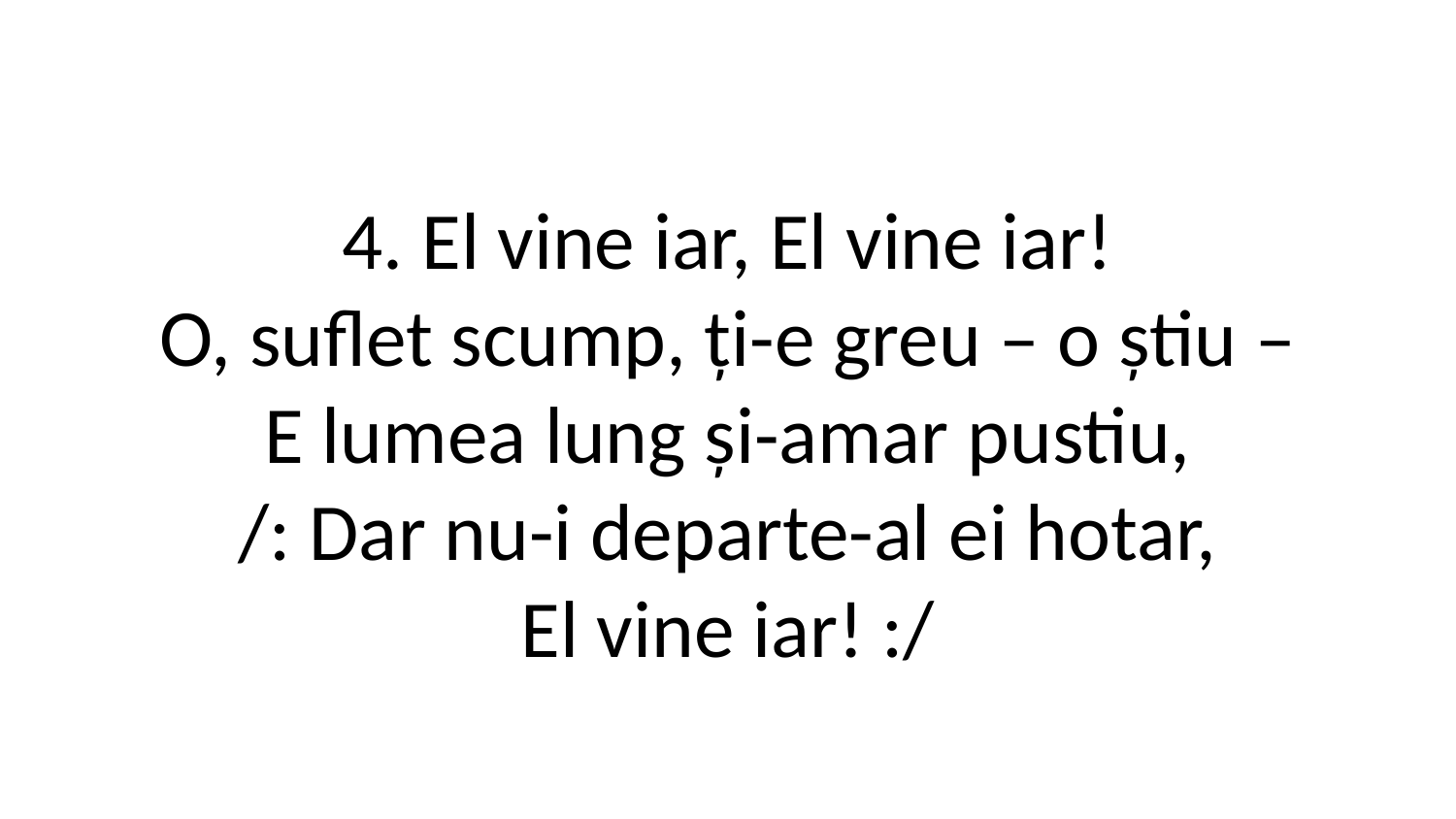

4. El vine iar, El vine iar!
O, suflet scump, ți-e greu – o știu –
E lumea lung și-amar pustiu,
/: Dar nu-i departe-al ei hotar,
El vine iar! :/